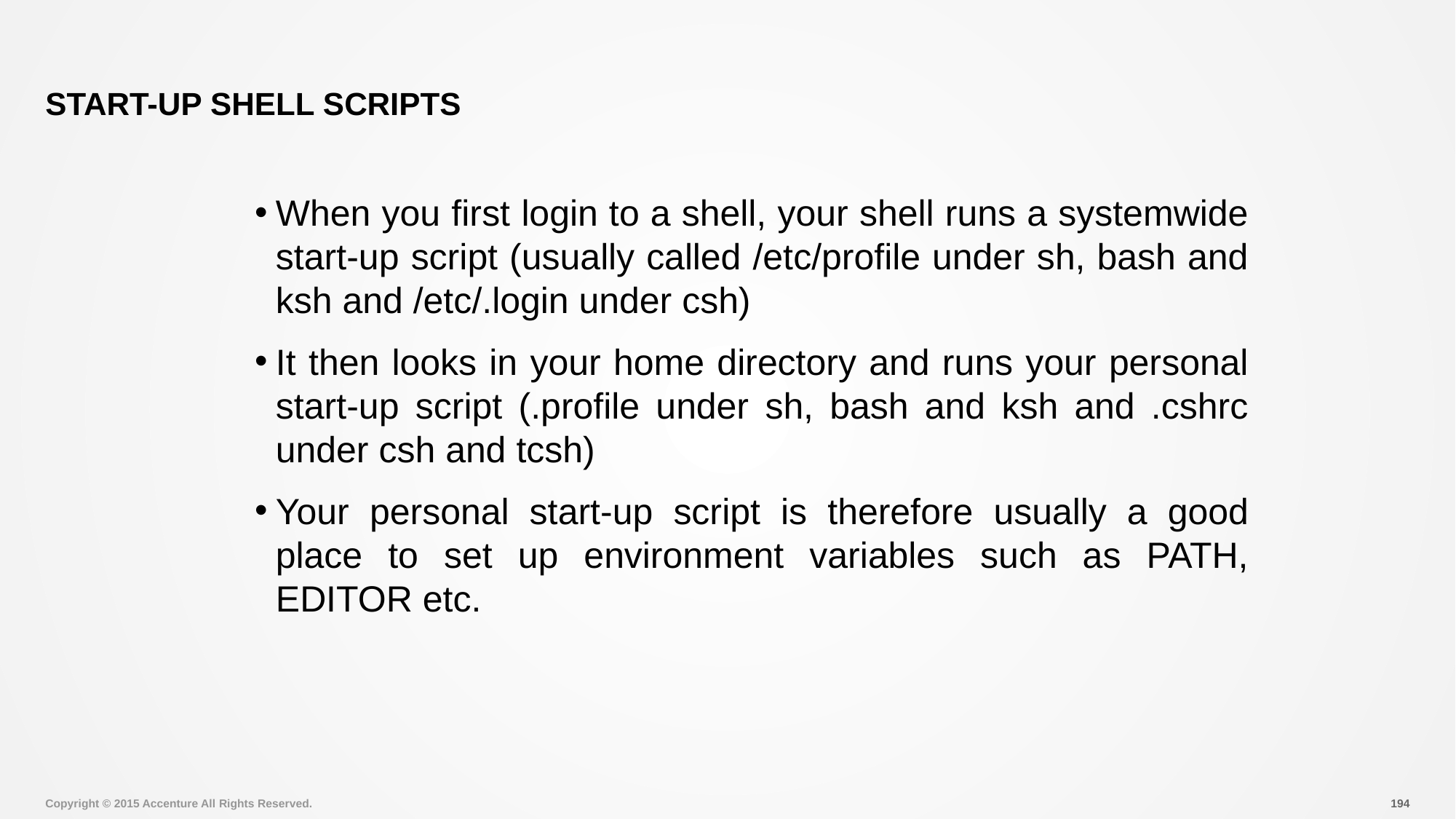

# Start-up Shell Scripts
When you first login to a shell, your shell runs a systemwide start-up script (usually called /etc/profile under sh, bash and ksh and /etc/.login under csh)

It then looks in your home directory and runs your personal start-up script (.profile under sh, bash and ksh and .cshrc under csh and tcsh)

Your personal start-up script is therefore usually a good place to set up environment variables such as PATH, EDITOR etc.
Copyright © 2015 Accenture All Rights Reserved.
194